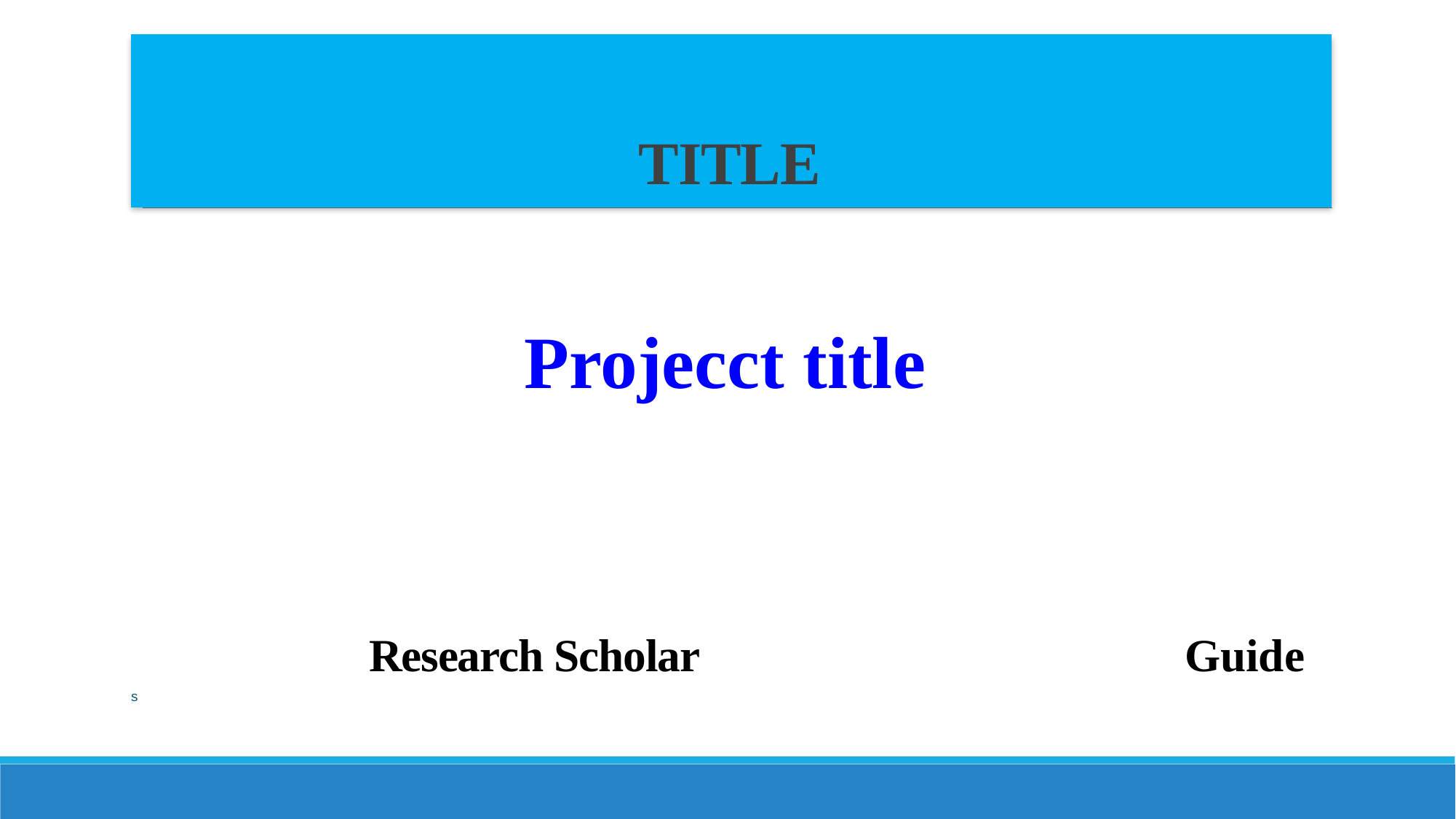

# TITLE

Projecct title

                     Research Scholar 		                                           Guide
s